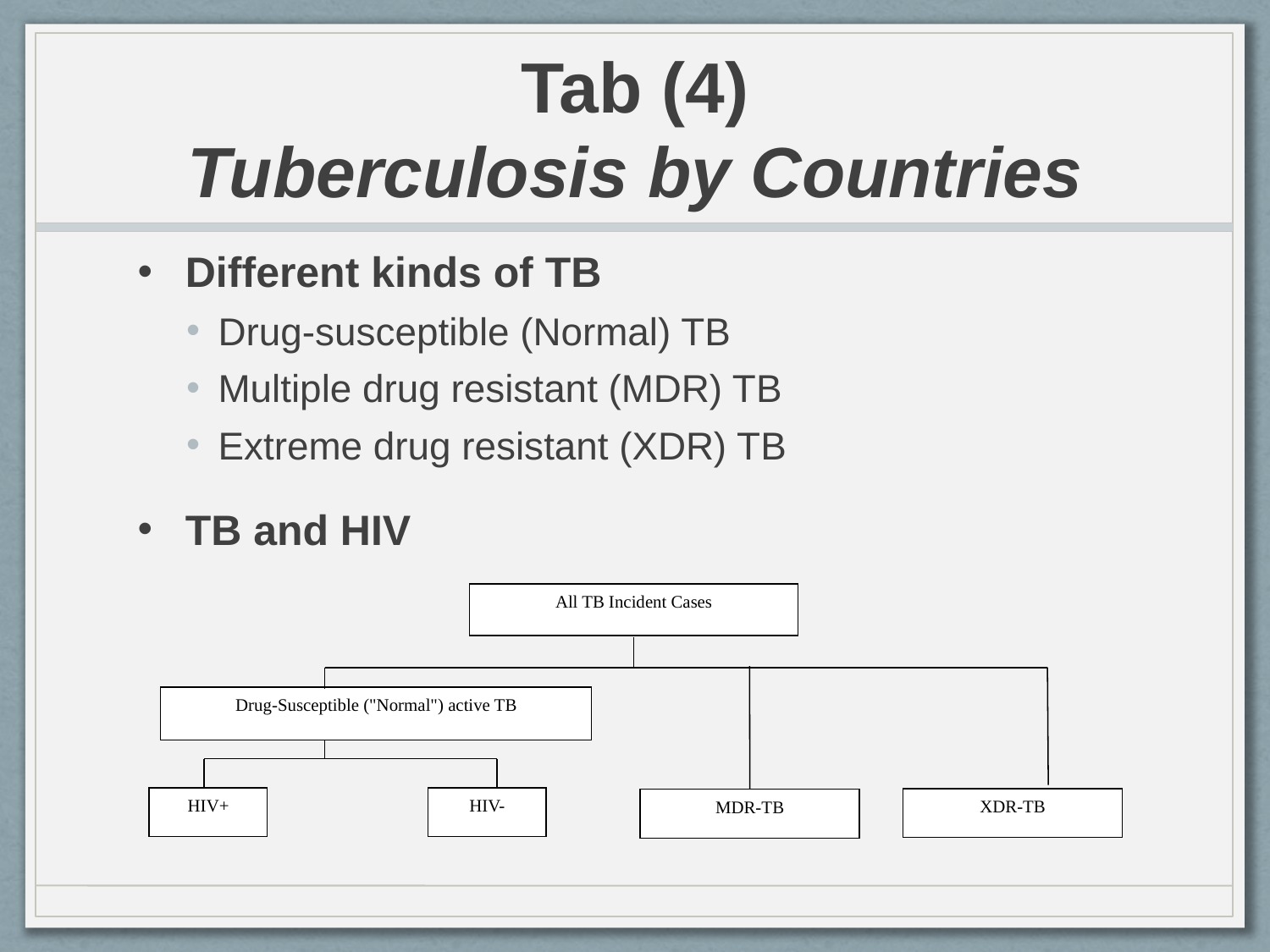

# Tab (4) Tuberculosis by Countries
Different kinds of TB
Drug-susceptible (Normal) TB
Multiple drug resistant (MDR) TB
Extreme drug resistant (XDR) TB
TB and HIV
All TB Incident Cases
Drug-Susceptible ("Normal") active TB
HIV+
HIV-
XDR-TB
MDR-TB